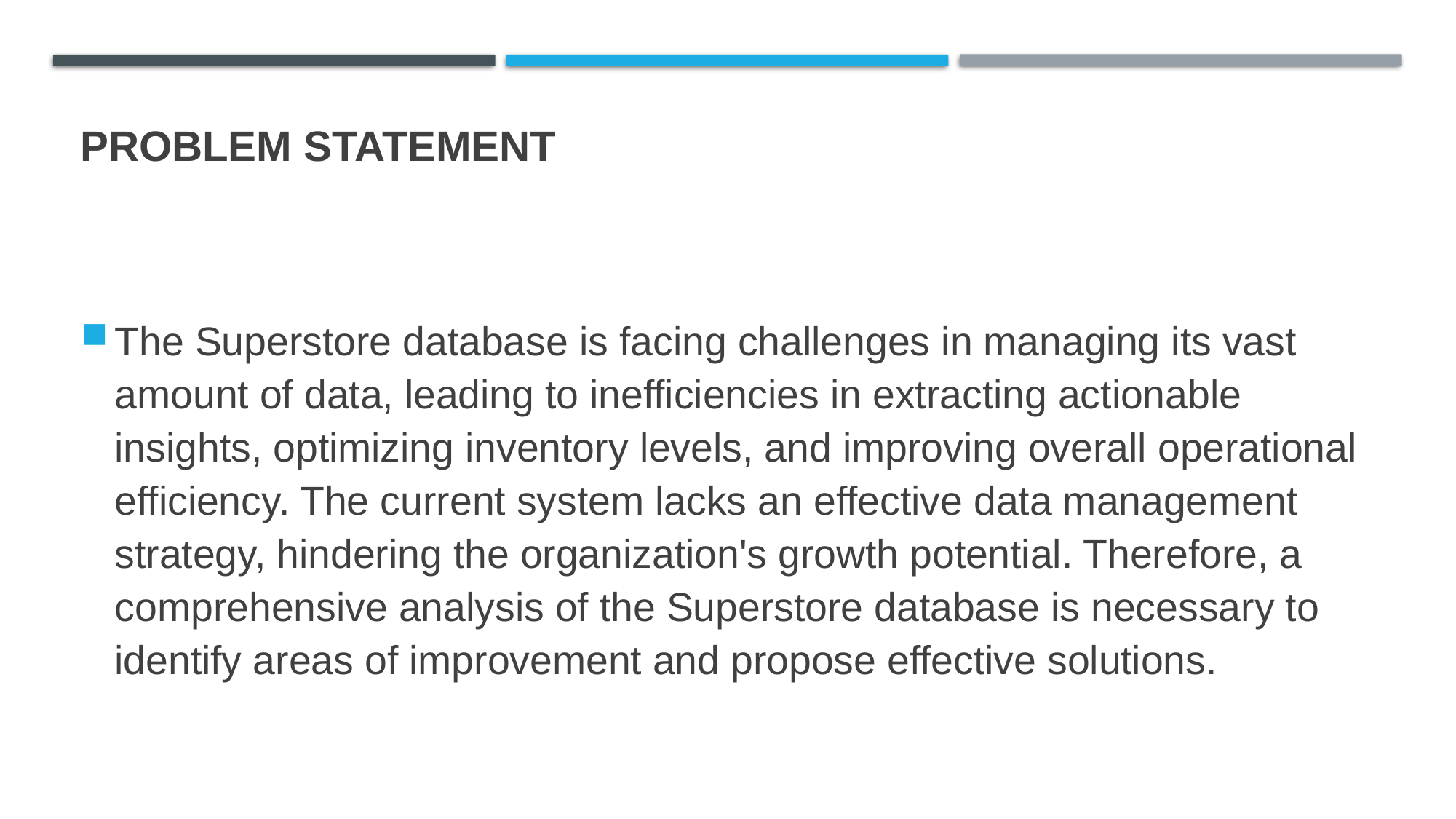

# Problem Statement
The Superstore database is facing challenges in managing its vast amount of data, leading to inefficiencies in extracting actionable insights, optimizing inventory levels, and improving overall operational efficiency. The current system lacks an effective data management strategy, hindering the organization's growth potential. Therefore, a comprehensive analysis of the Superstore database is necessary to identify areas of improvement and propose effective solutions.